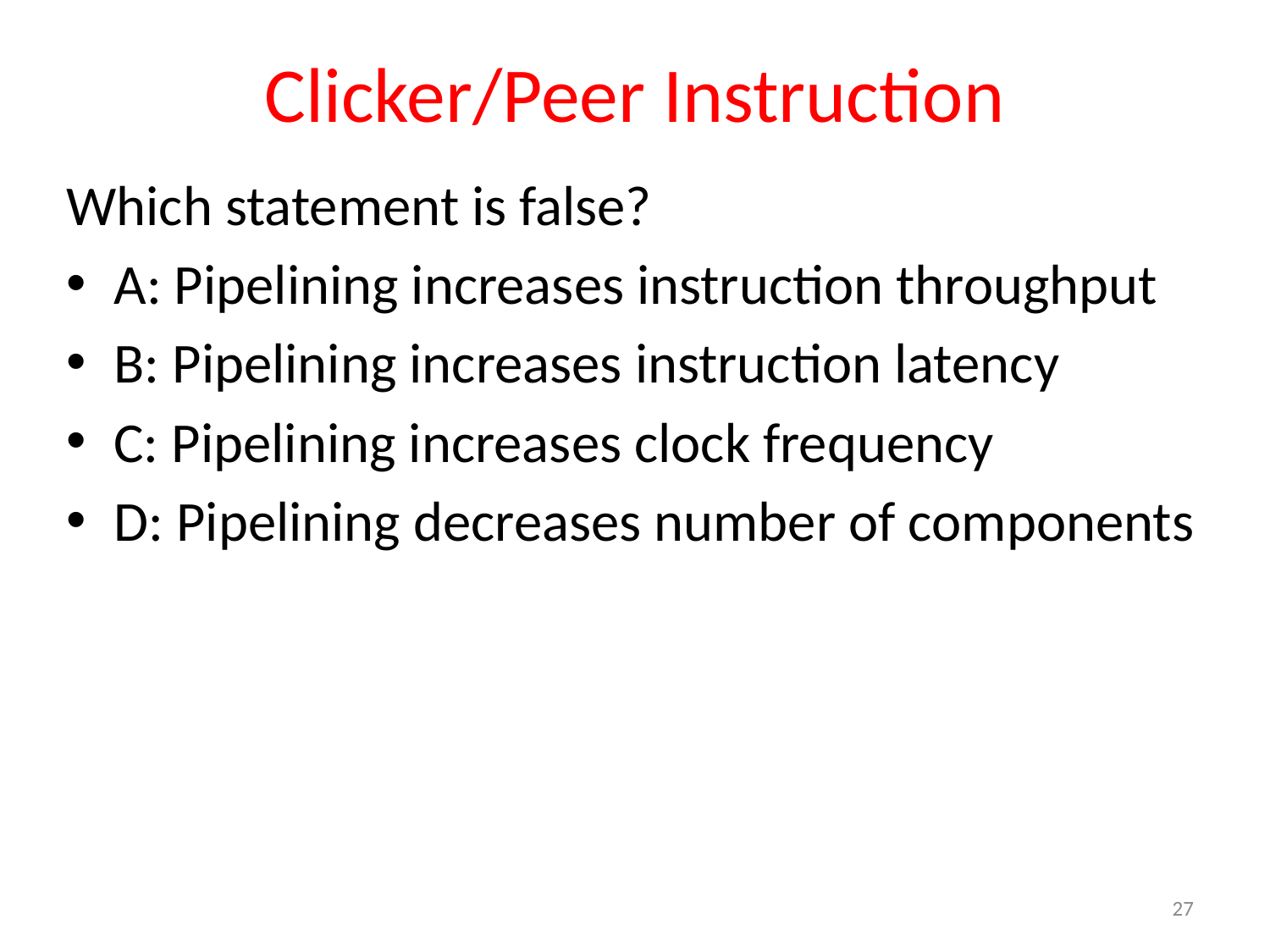

# Clicker/Peer Instruction
Which statement is false?
A: Pipelining increases instruction throughput
B: Pipelining increases instruction latency
C: Pipelining increases clock frequency
D: Pipelining decreases number of components
27